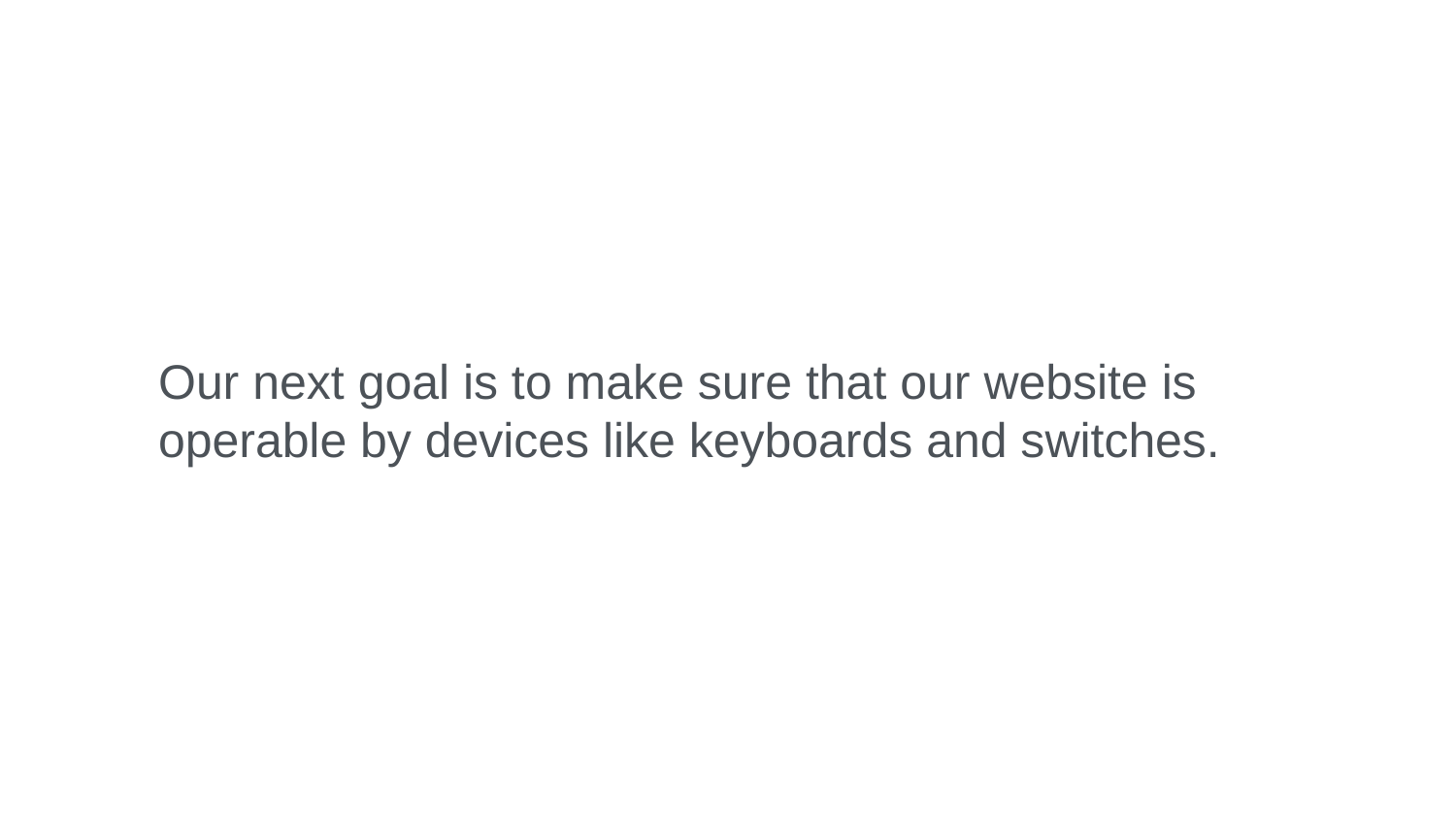

Our next goal is to make sure that our website is operable by devices like keyboards and switches.